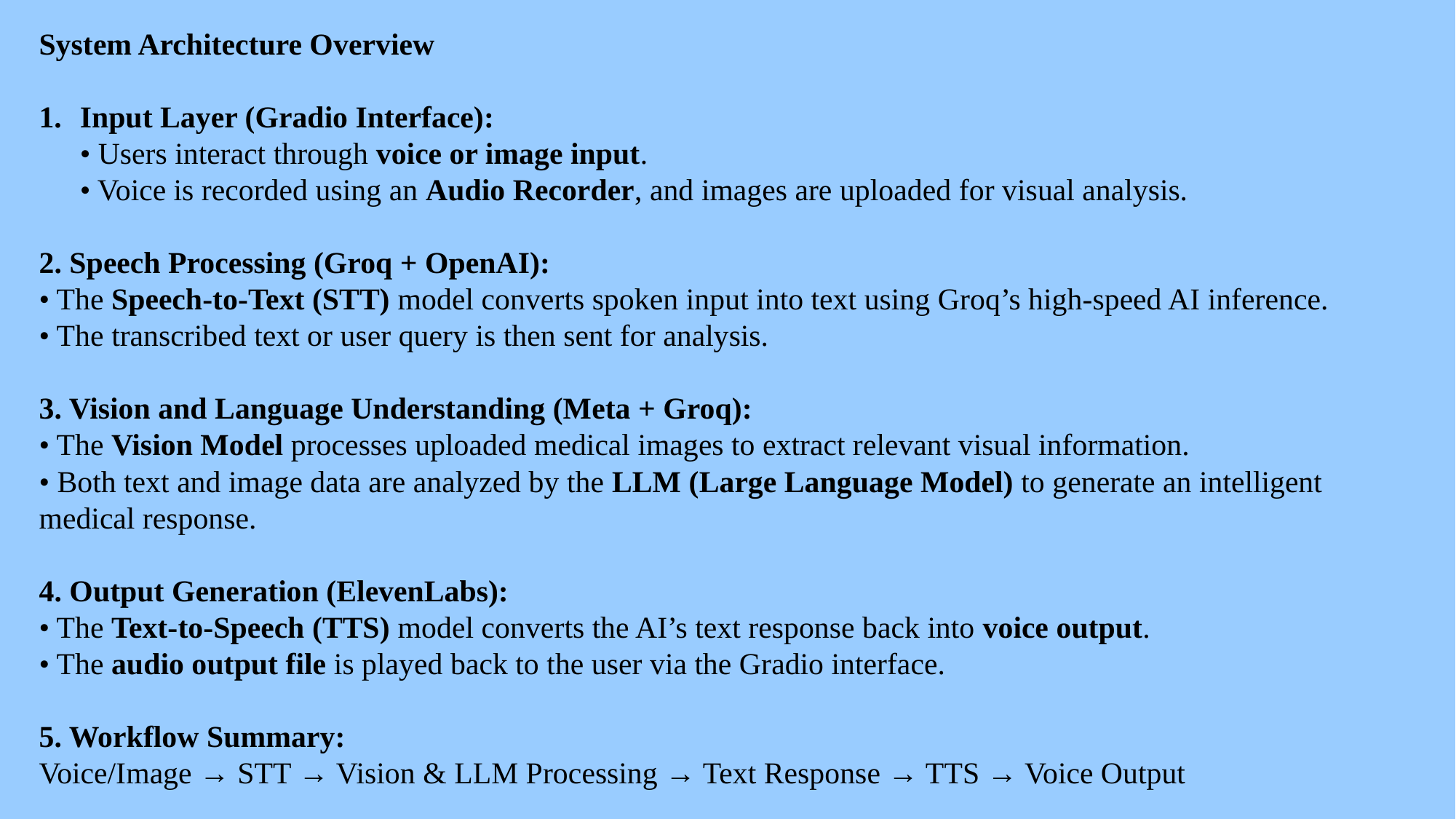

System Architecture Overview

Input Layer (Gradio Interface):
• Users interact through voice or image input.
• Voice is recorded using an Audio Recorder, and images are uploaded for visual analysis.

2. Speech Processing (Groq + OpenAI):
• The Speech-to-Text (STT) model converts spoken input into text using Groq’s high-speed AI inference.
• The transcribed text or user query is then sent for analysis.

3. Vision and Language Understanding (Meta + Groq):
• The Vision Model processes uploaded medical images to extract relevant visual information.
• Both text and image data are analyzed by the LLM (Large Language Model) to generate an intelligent medical response.

4. Output Generation (ElevenLabs):
• The Text-to-Speech (TTS) model converts the AI’s text response back into voice output.
• The audio output file is played back to the user via the Gradio interface.

5. Workflow Summary:
Voice/Image → STT → Vision & LLM Processing → Text Response → TTS → Voice Output